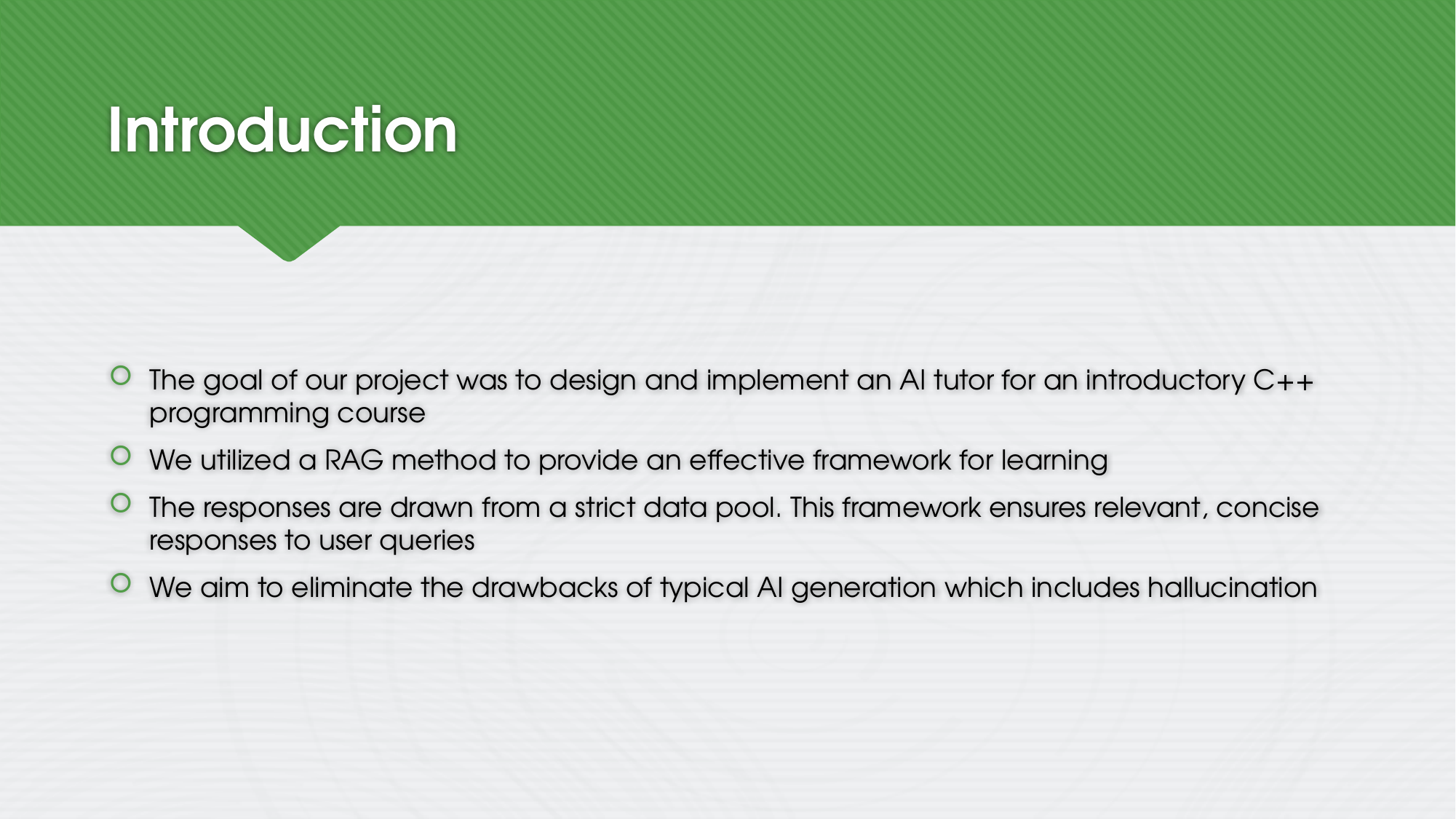

# Introduction
The goal of our project was to design and implement an AI tutor for an introductory C++ programming course
We utilized a RAG method to provide an effective framework for learning
The responses are drawn from a strict data pool. This framework ensures relevant, concise responses to user queries
We aim to eliminate the drawbacks of typical AI generation which includes hallucination